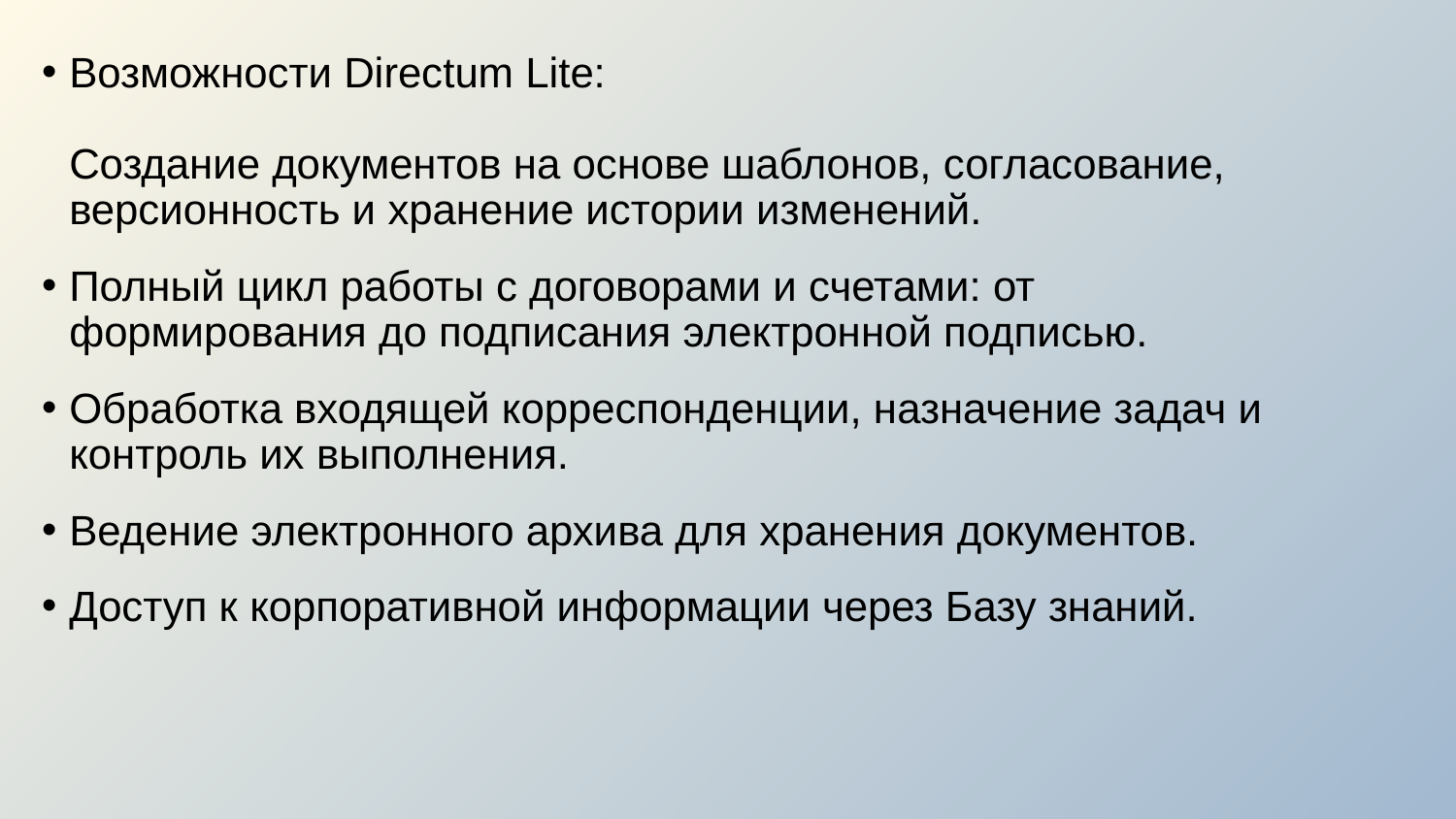

Возможности Directum Lite:
Создание документов на основе шаблонов, согласование, версионность и хранение истории изменений.
Полный цикл работы с договорами и счетами: от формирования до подписания электронной подписью.
Обработка входящей корреспонденции, назначение задач и контроль их выполнения.
Ведение электронного архива для хранения документов.
Доступ к корпоративной информации через Базу знаний.
#